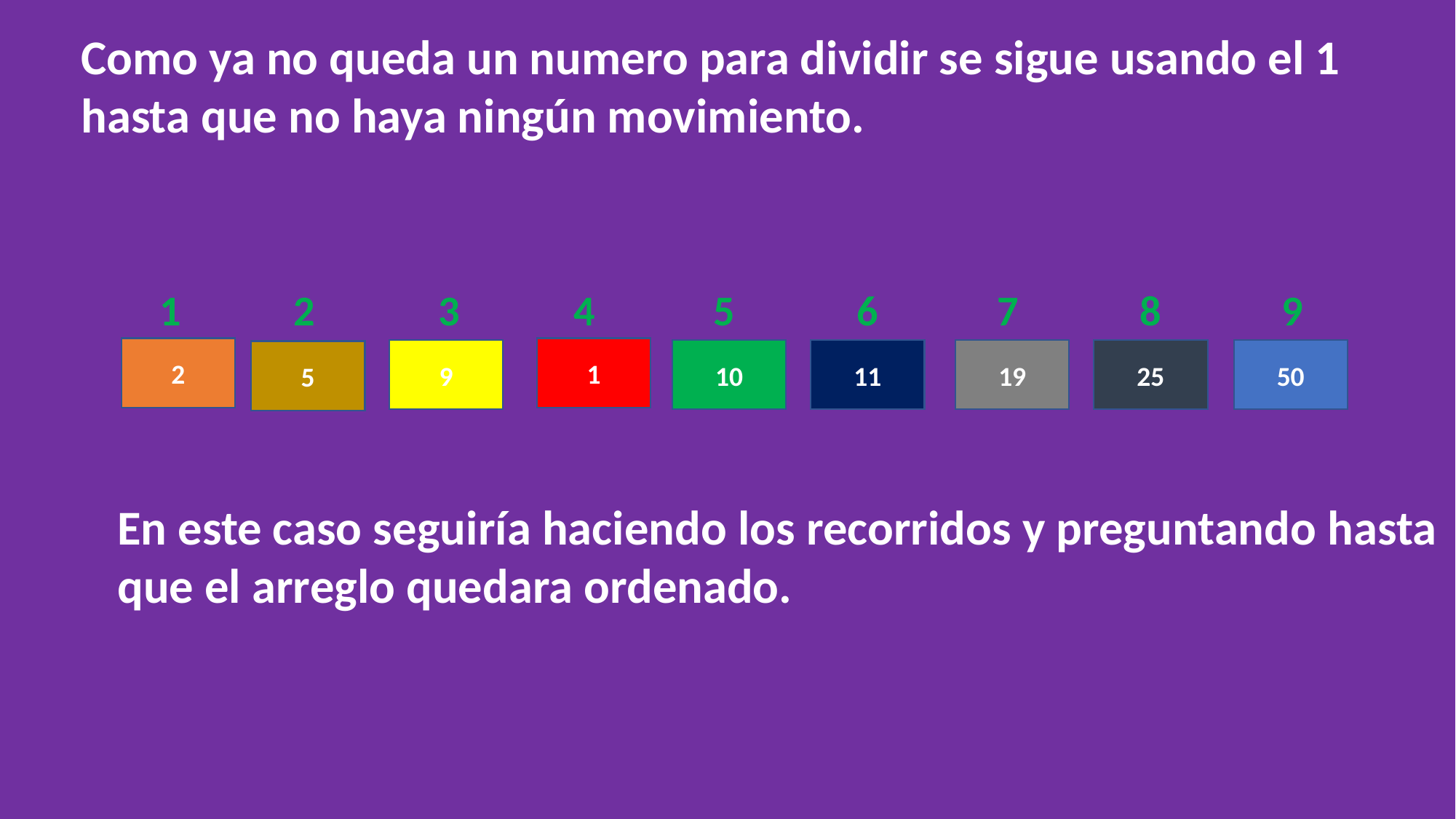

Como ya no queda un numero para dividir se sigue usando el 1 hasta que no haya ningún movimiento.
3
1
2
4
5
6
7
8
9
1
2
10
19
9
50
25
11
5
En este caso seguiría haciendo los recorridos y preguntando hasta que el arreglo quedara ordenado.